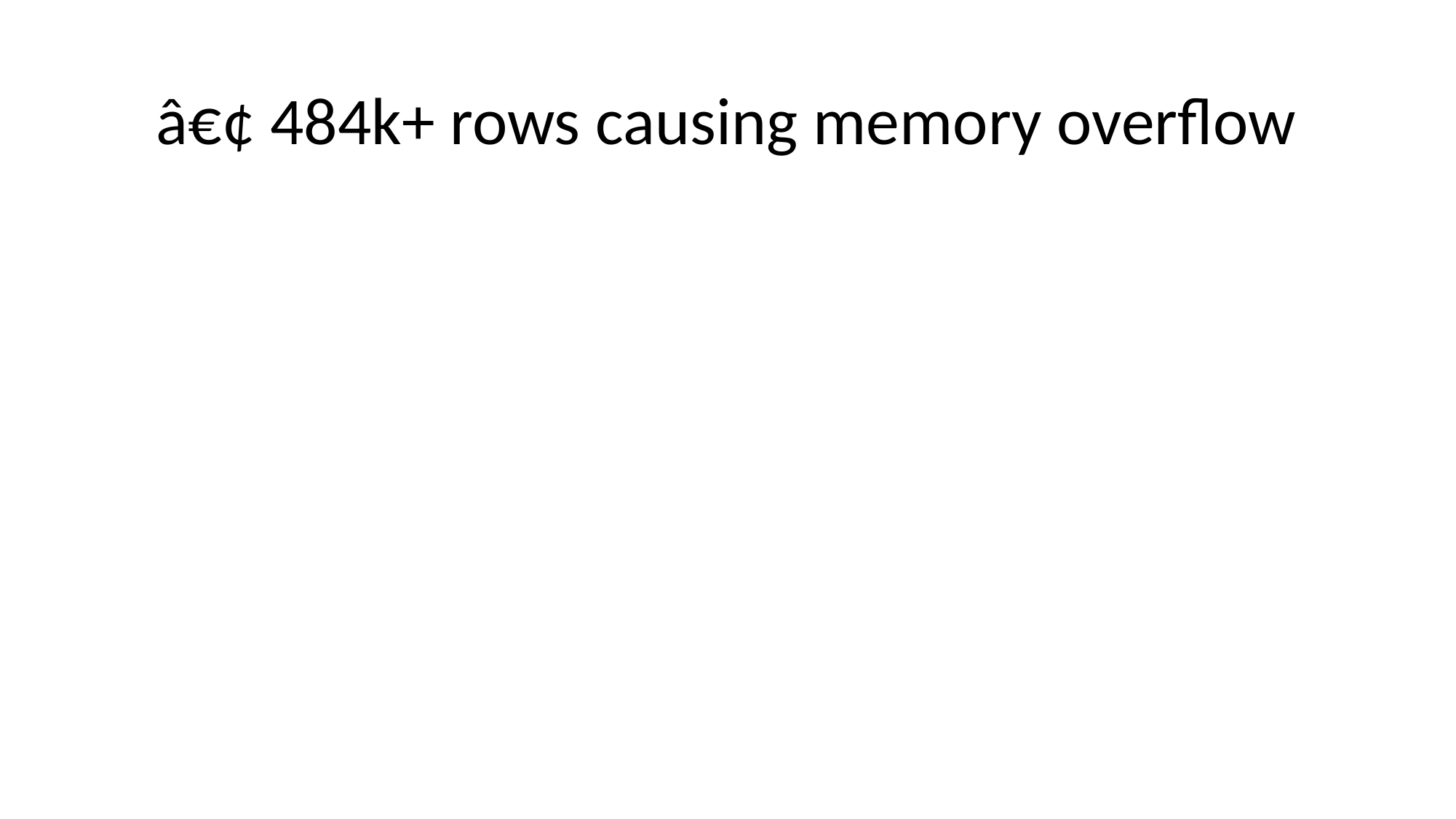

# â€¢ 484k+ rows causing memory overflow